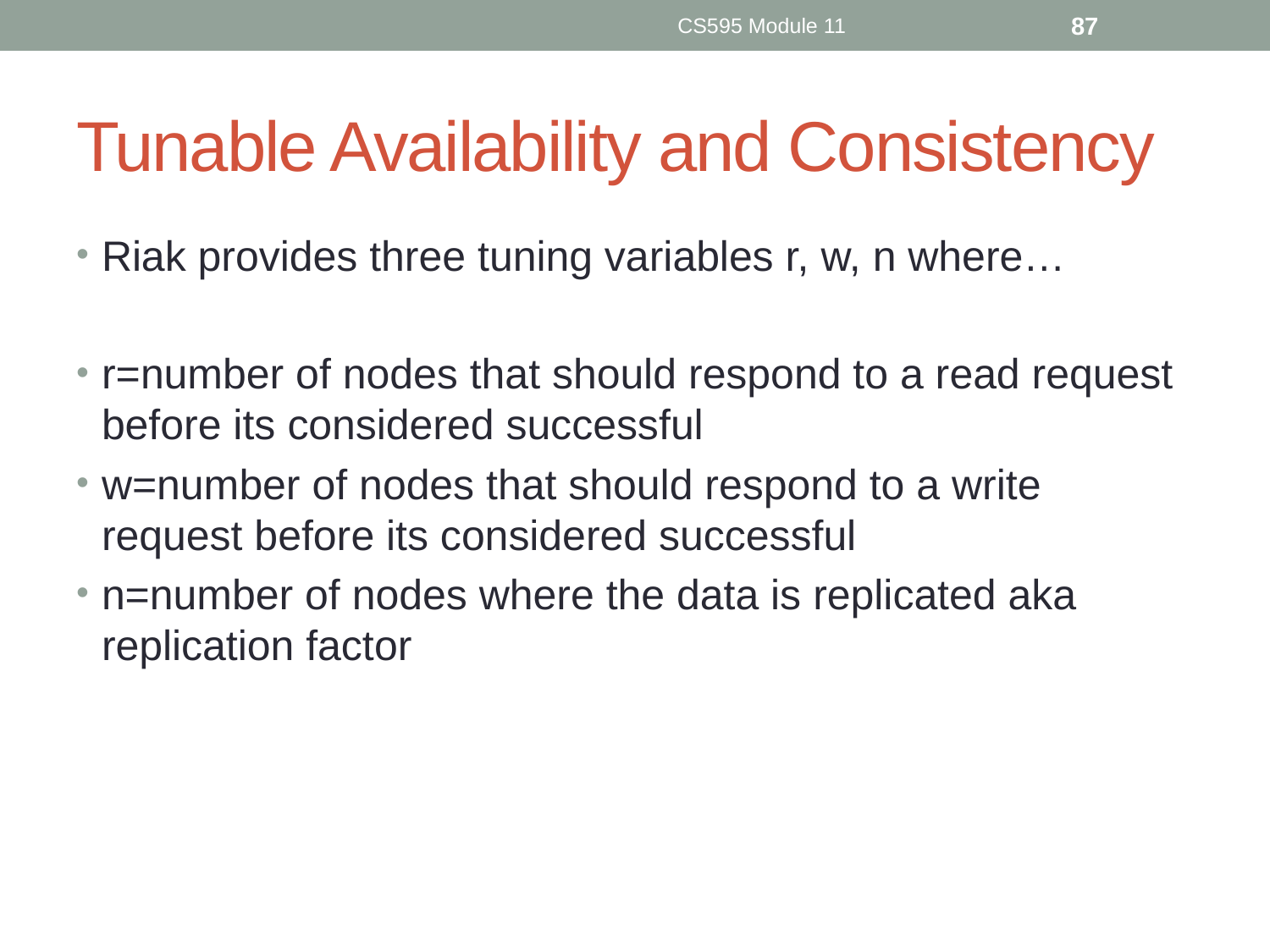

CS595 Module 11
87
# Tunable Availability and Consistency
Riak provides three tuning variables r, w, n where…

r=number of nodes that should respond to a read request before its considered successful
w=number of nodes that should respond to a write request before its considered successful
n=number of nodes where the data is replicated aka replication factor